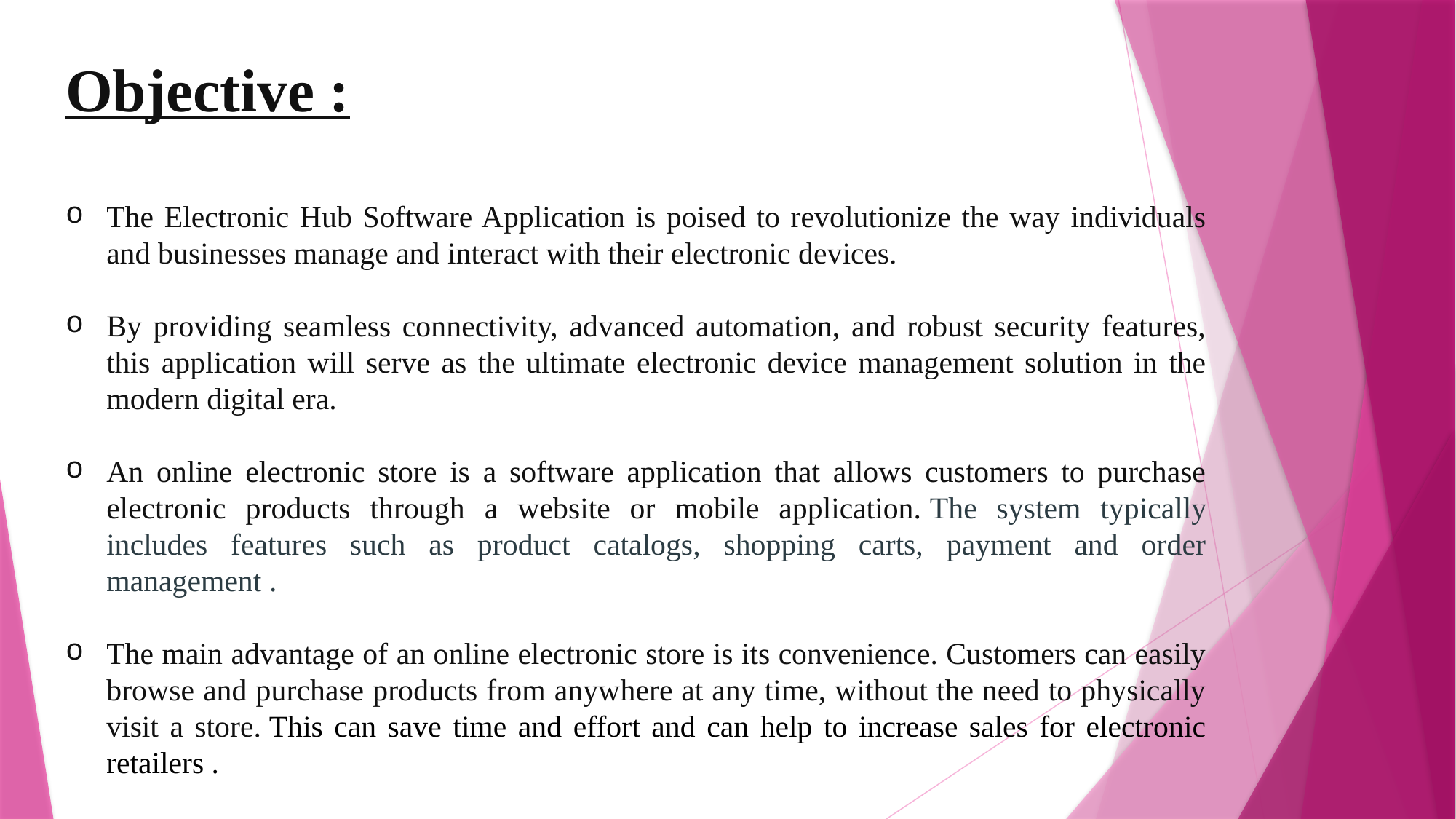

Objective :

The Electronic Hub Software Application is poised to revolutionize the way individuals and businesses manage and interact with their electronic devices.

By providing seamless connectivity, advanced automation, and robust security features, this application will serve as the ultimate electronic device management solution in the modern digital era.

An online electronic store is a software application that allows customers to purchase electronic products through a website or mobile application. The system typically includes features such as product catalogs, shopping carts, payment and order management .

The main advantage of an online electronic store is its convenience. Customers can easily browse and purchase products from anywhere at any time, without the need to physically visit a store. This can save time and effort and can help to increase sales for electronic retailers .